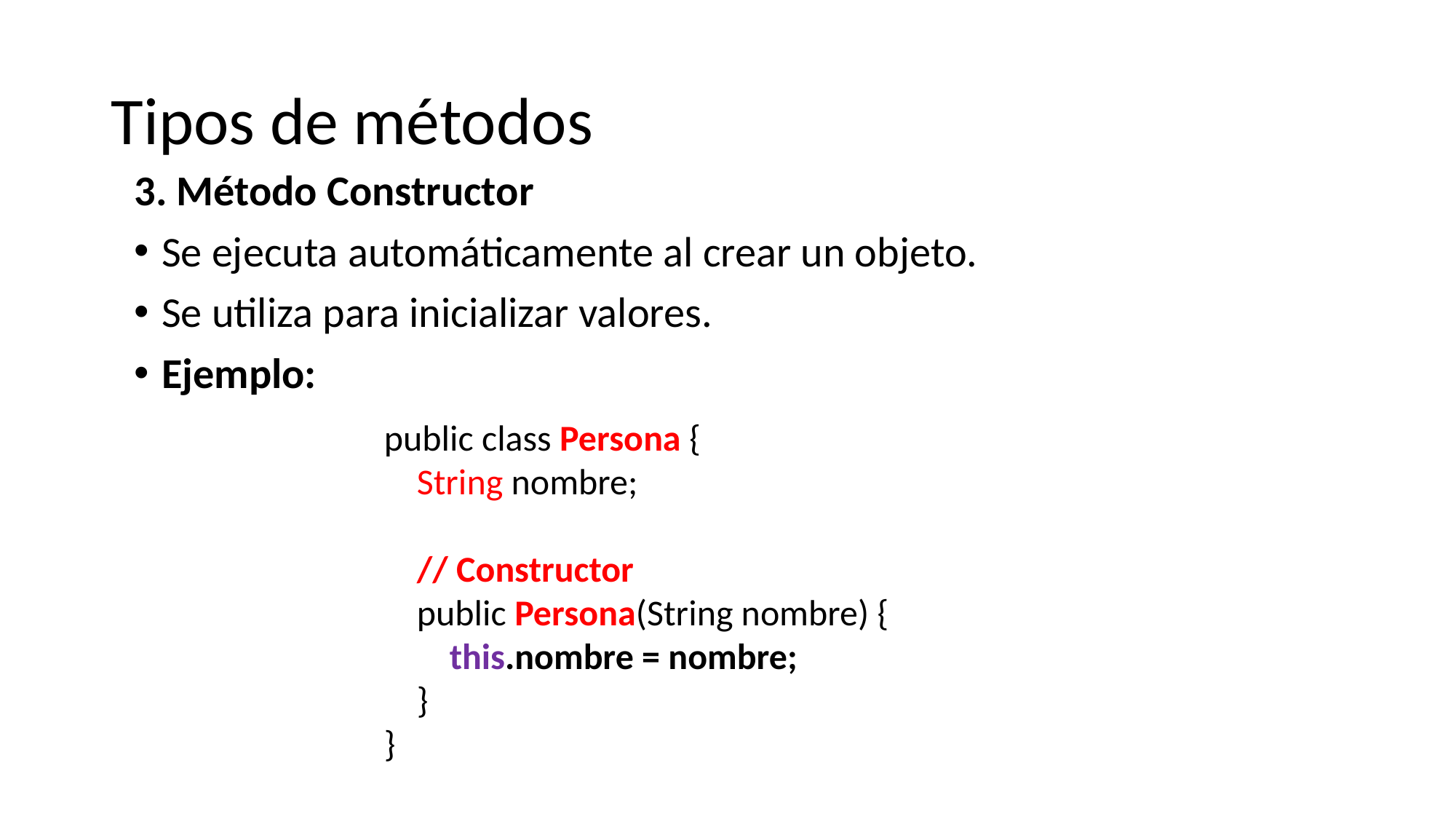

# Tipos de métodos
3. Método Constructor
Se ejecuta automáticamente al crear un objeto.
Se utiliza para inicializar valores.
Ejemplo:

public class Persona {
    String nombre;

    // Constructor
    public Persona(String nombre) {
        this.nombre = nombre;
    }
}